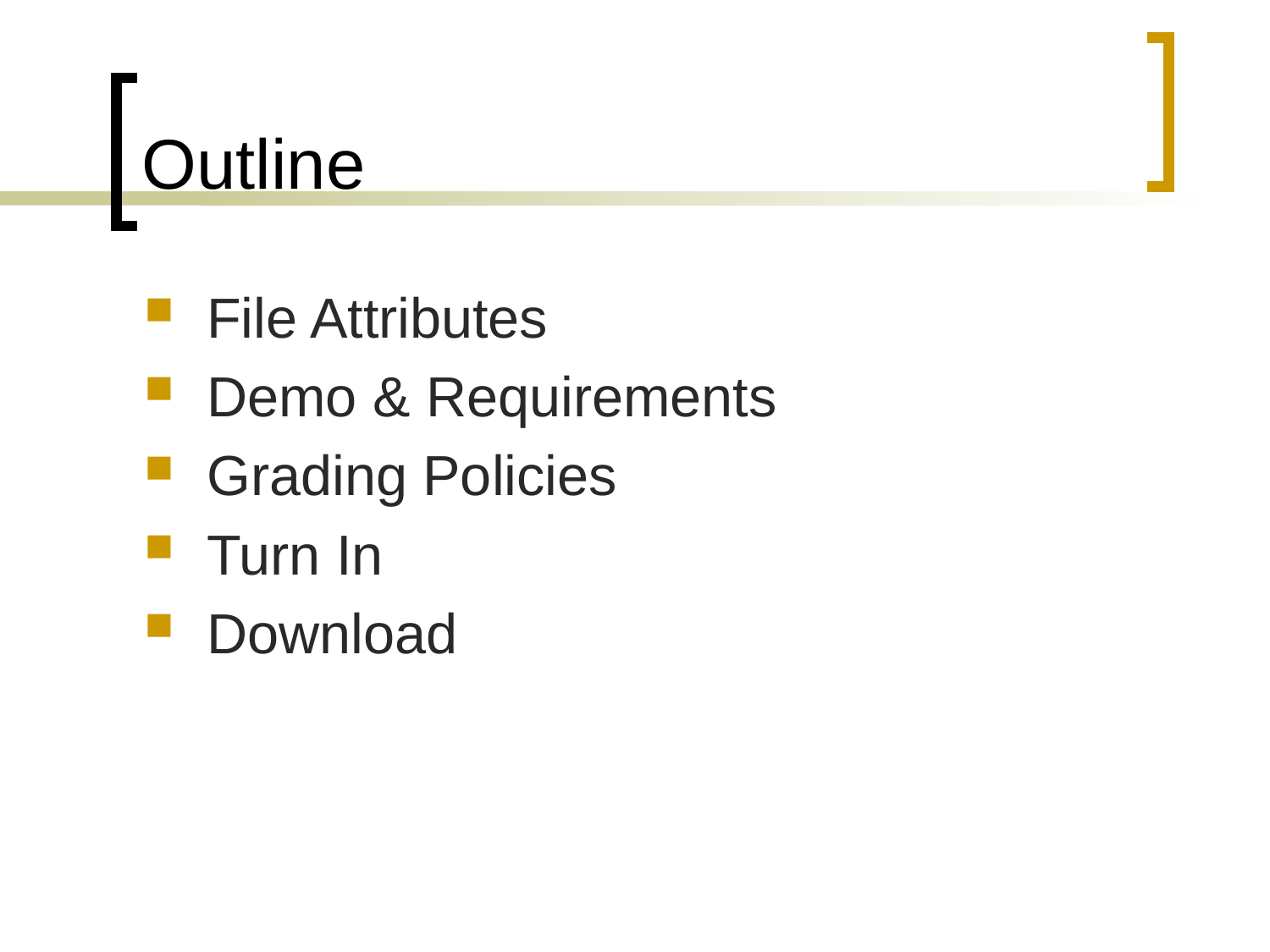

# Outline
File Attributes
Demo & Requirements
Grading Policies
Turn In
Download